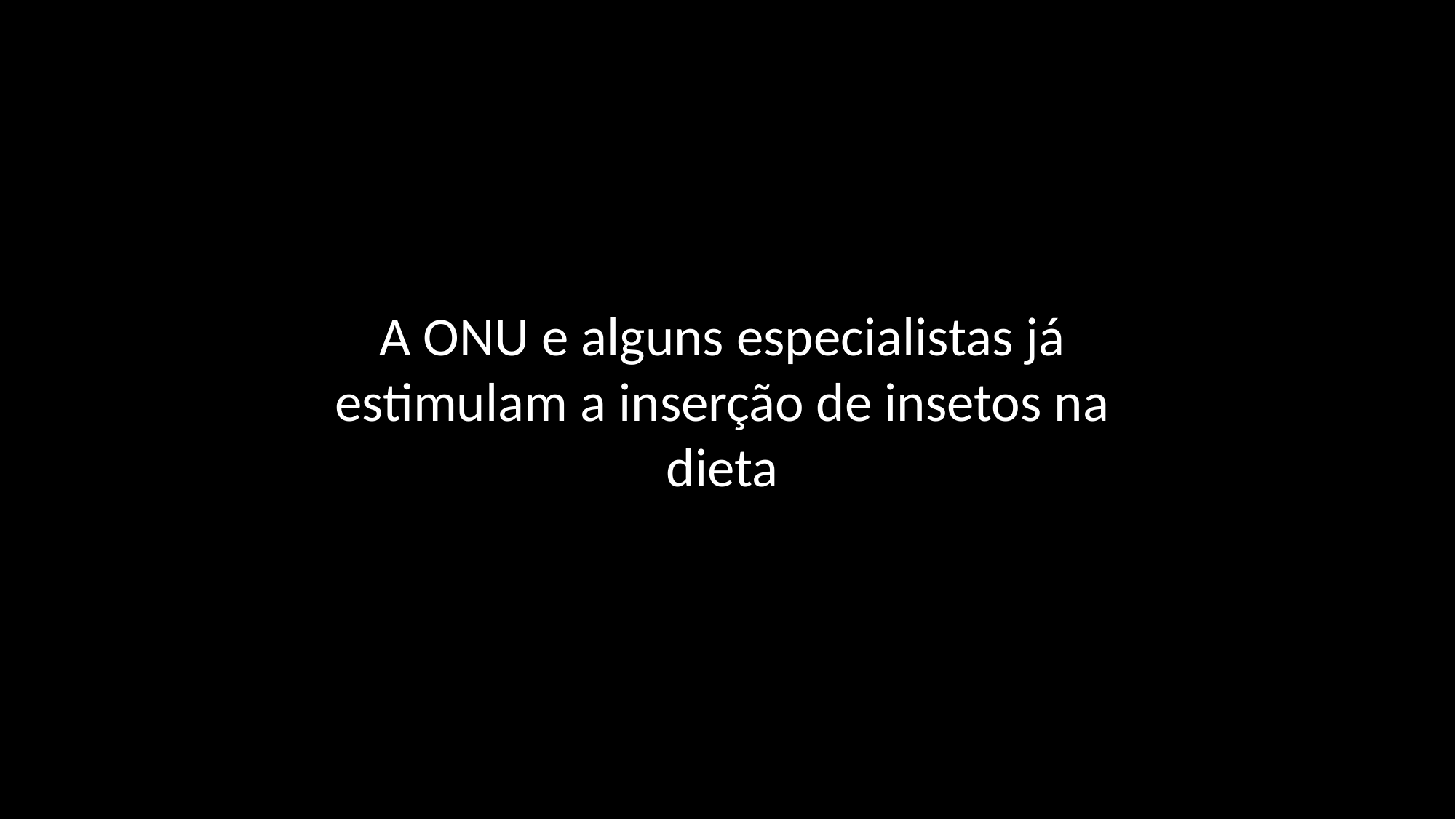

A ONU e alguns especialistas já estimulam a inserção de insetos na dieta